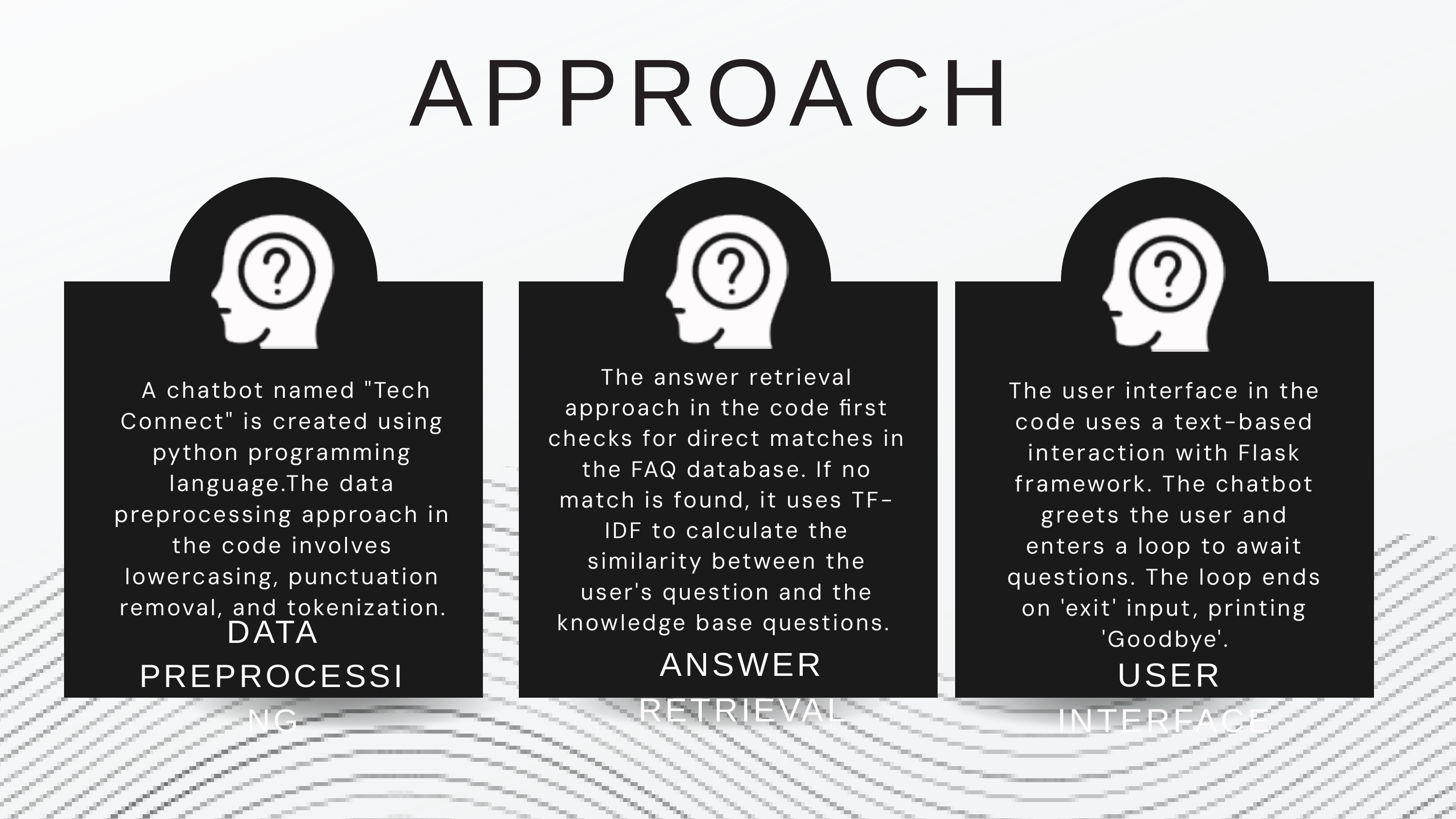

APPROACH

 A chatbot named "Tech Connect" is created using python programming language.The data preprocessing approach in the code involves lowercasing, punctuation removal, and tokenization.
DATA PREPROCESSING

The answer retrieval approach in the code first checks for direct matches in the FAQ database. If no match is found, it uses TF-IDF to calculate the similarity between the user's question and the knowledge base questions.
ANSWER RETRIEVAL

The user interface in the code uses a text-based interaction with Flask framework. The chatbot greets the user and enters a loop to await questions. The loop ends on 'exit' input, printing 'Goodbye'.
 USER INTERFACE